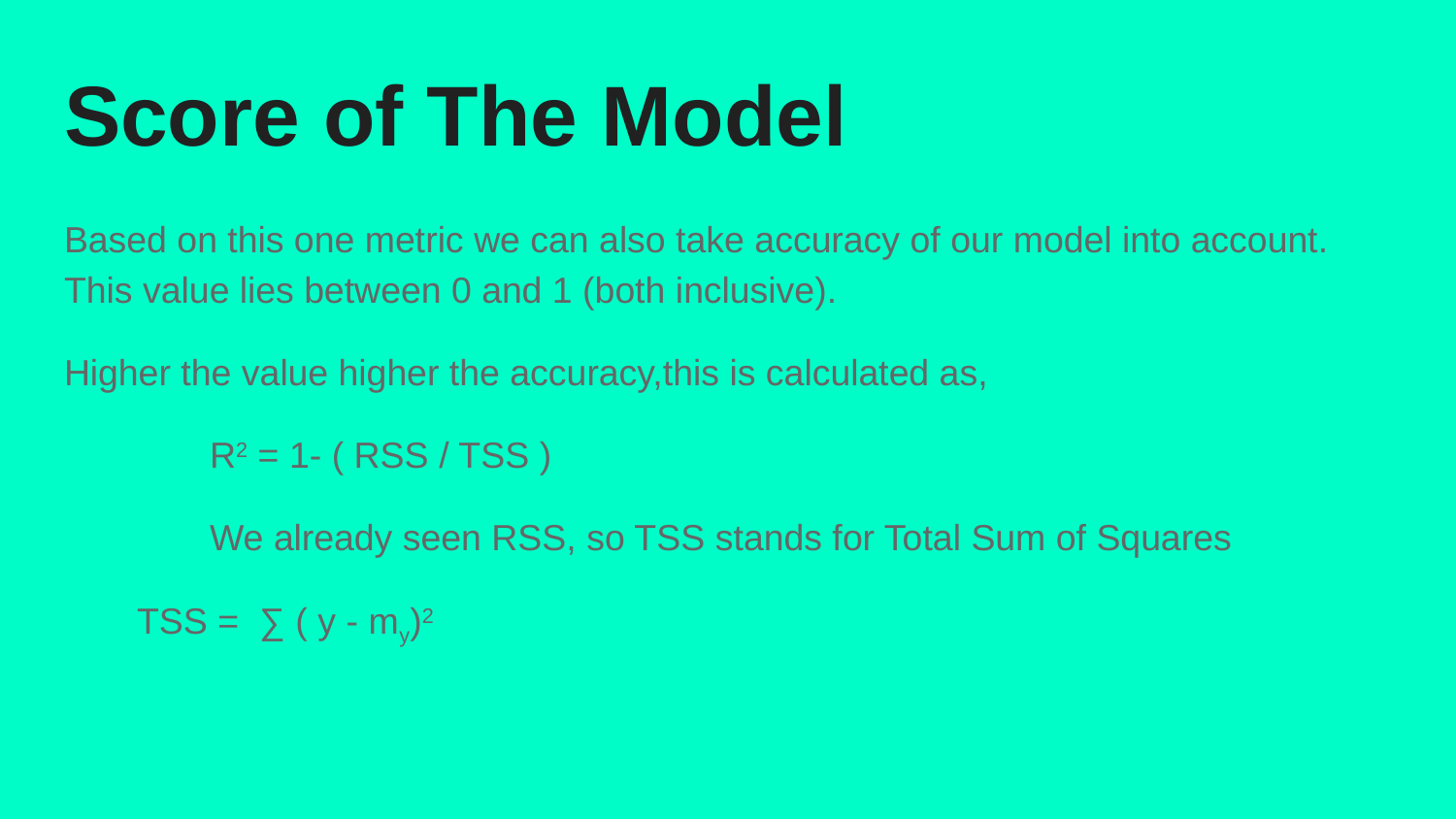

# Score of The Model
Based on this one metric we can also take accuracy of our model into account. This value lies between 0 and 1 (both inclusive).
Higher the value higher the accuracy,this is calculated as,
	R2 = 1- ( RSS / TSS )
	We already seen RSS, so TSS stands for Total Sum of Squares
TSS =  ∑ ( y - my)2